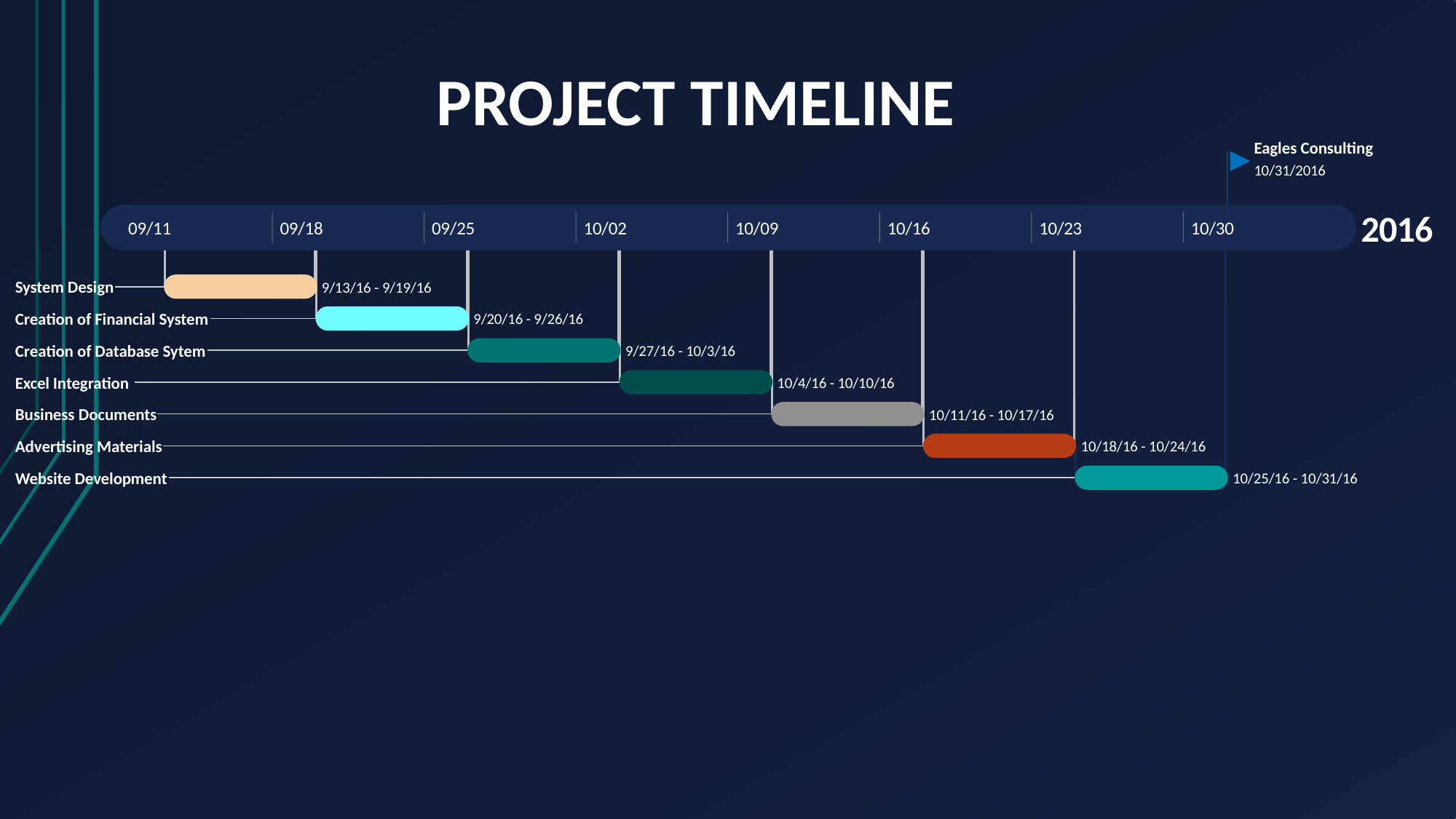

PROJECT TIMELINE
Eagles Consulting

10/31/2016

2016
2016
09/11
09/18
09/25
10/02
10/09
10/16
10/23
10/30

Today

5 days
System Design
9/13/16 - 9/19/16

5 days

Creation of Financial System
9/20/16 - 9/26/16

5 days
Creation of Database Sytem
9/27/16 - 10/3/16

5 days

Excel Integration
10/4/16 - 10/10/16

5 days

Business Documents
10/11/16 - 10/17/16

5 days

Advertising Materials
10/18/16 - 10/24/16

5 days

Website Development
10/25/16 - 10/31/16